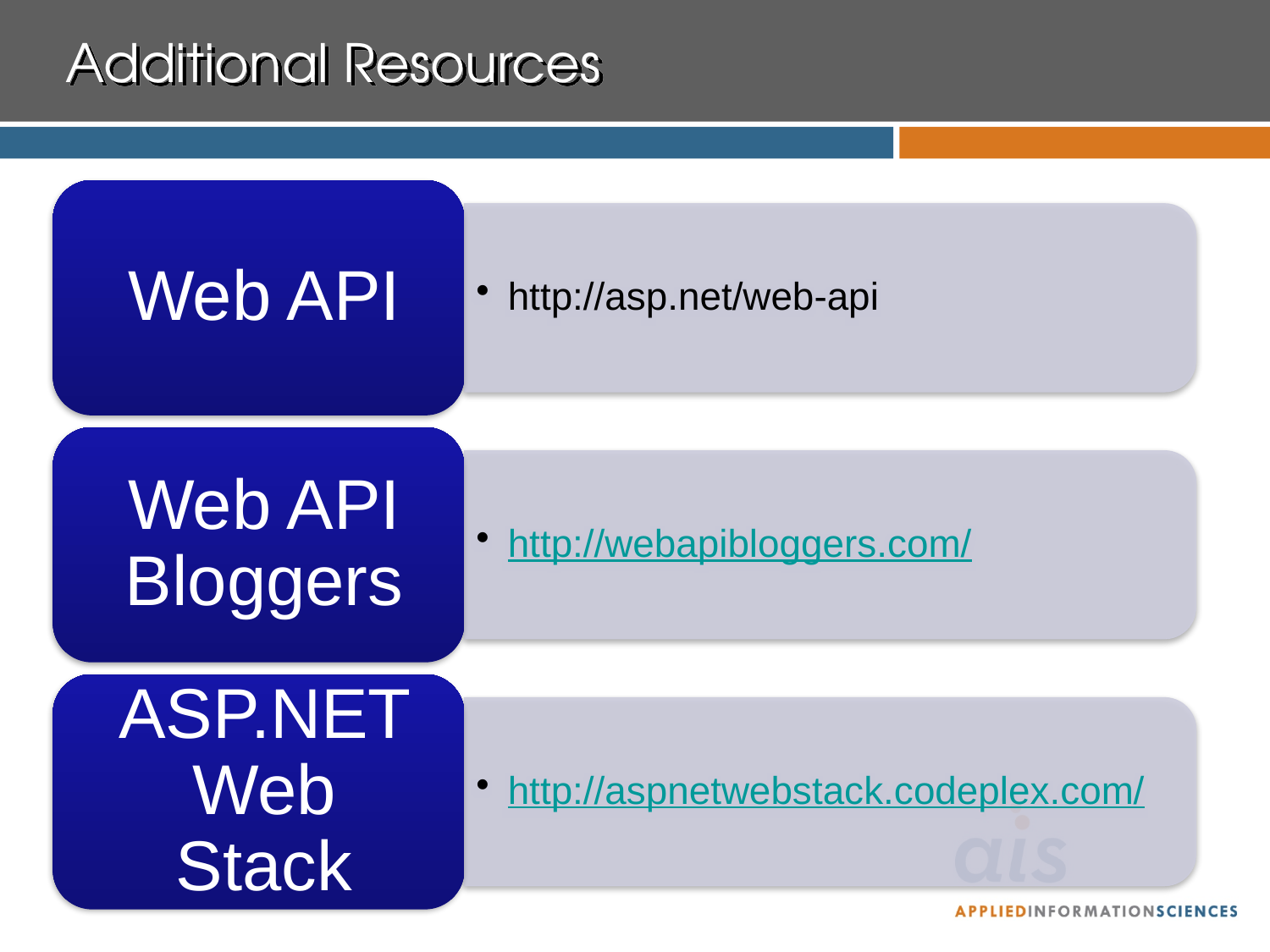

# Additional Resources
http://asp.net/web-api
Web API
http://webapibloggers.com/
Web API Bloggers
http://aspnetwebstack.codeplex.com/
ASP.NET Web Stack